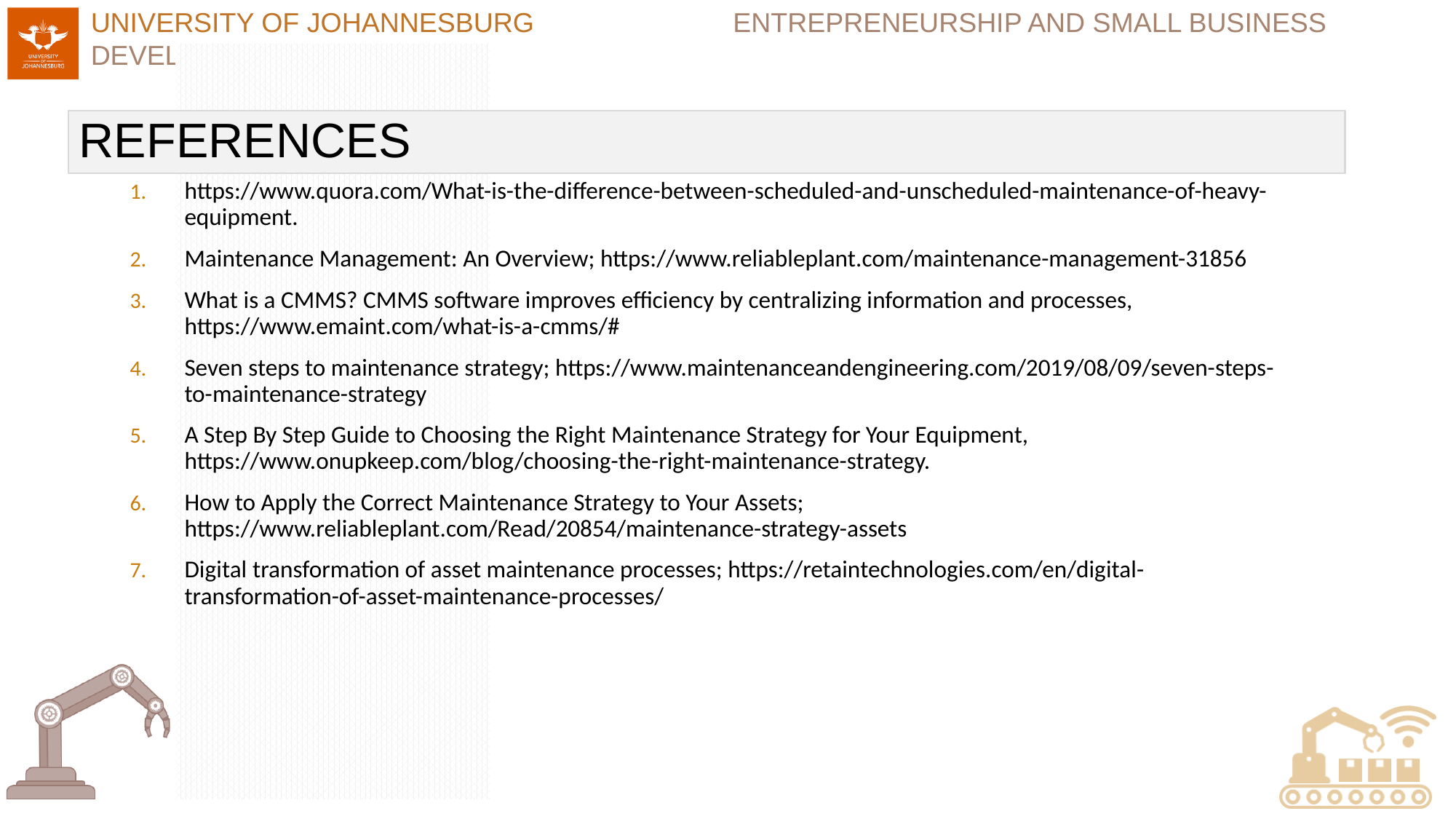

# REFERENCES
https://www.quora.com/What-is-the-difference-between-scheduled-and-unscheduled-maintenance-of-heavy-equipment.
Maintenance Management: An Overview; https://www.reliableplant.com/maintenance-management-31856
What is a CMMS? CMMS software improves efficiency by centralizing information and processes, https://www.emaint.com/what-is-a-cmms/#
Seven steps to maintenance strategy; https://www.maintenanceandengineering.com/2019/08/09/seven-steps-to-maintenance-strategy
A Step By Step Guide to Choosing the Right Maintenance Strategy for Your Equipment, https://www.onupkeep.com/blog/choosing-the-right-maintenance-strategy.
How to Apply the Correct Maintenance Strategy to Your Assets;  https://www.reliableplant.com/Read/20854/maintenance-strategy-assets
Digital transformation of asset maintenance processes; https://retaintechnologies.com/en/digital-transformation-of-asset-maintenance-processes/